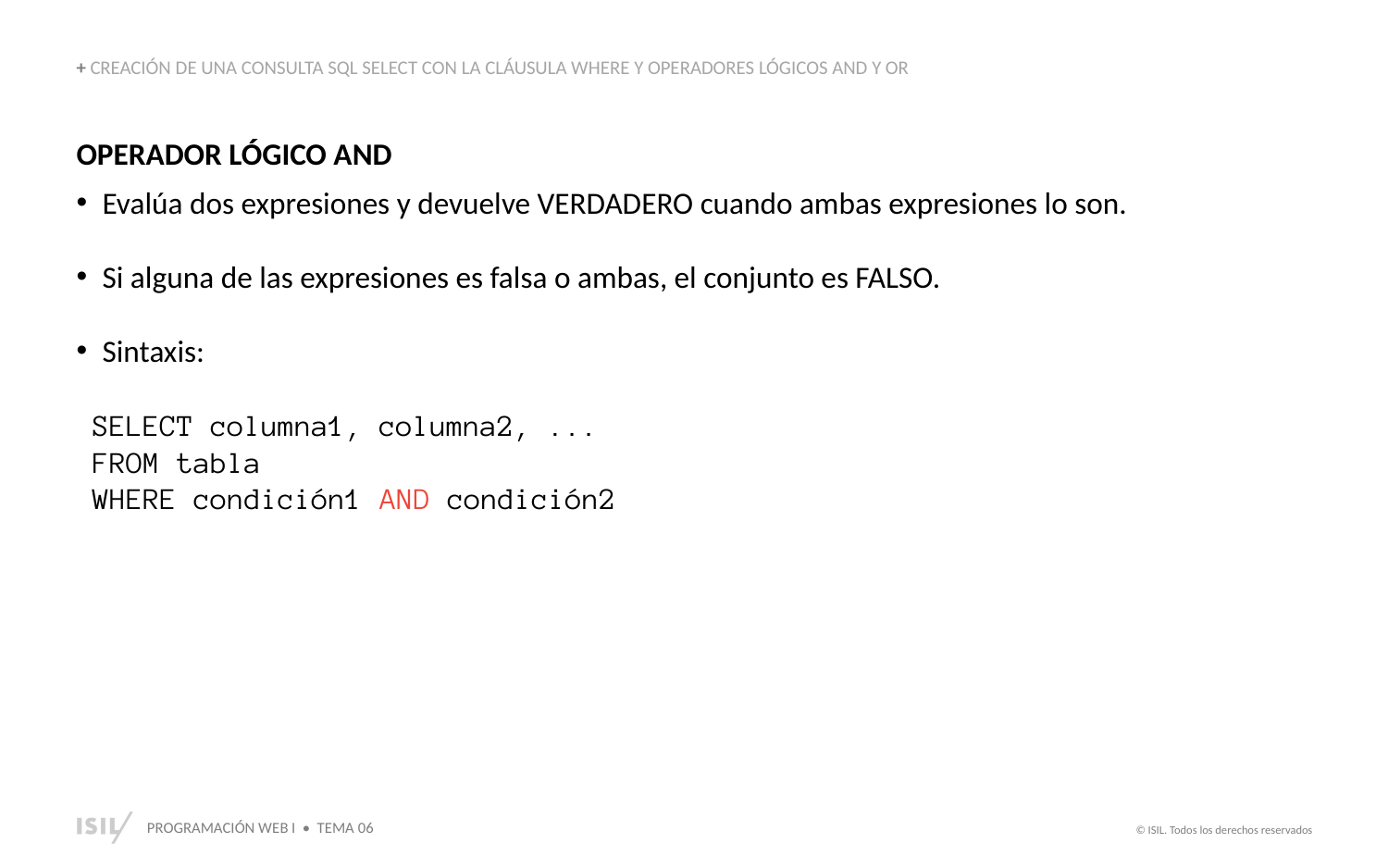

+ CREACIÓN DE UNA CONSULTA SQL SELECT CON LA CLÁUSULA WHERE Y OPERADORES LÓGICOS AND Y OR
OPERADOR LÓGICO AND
Evalúa dos expresiones y devuelve VERDADERO cuando ambas expresiones lo son.

Si alguna de las expresiones es falsa o ambas, el conjunto es FALSO.

Sintaxis:

SELECT columna1, columna2, ...
FROM tabla
WHERE condición1 AND condición2